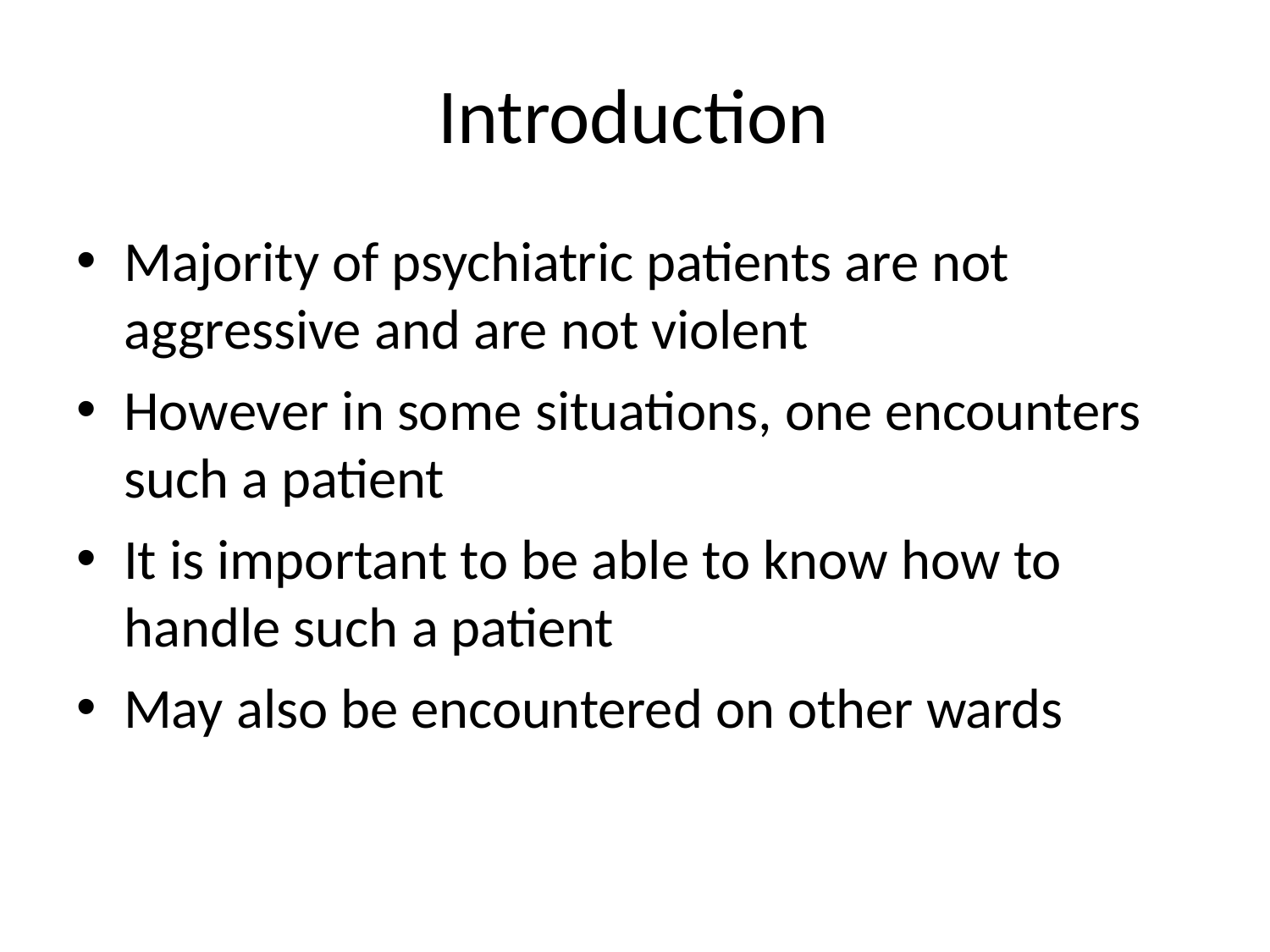

# Introduction
Majority of psychiatric patients are not aggressive and are not violent
However in some situations, one encounters such a patient
It is important to be able to know how to handle such a patient
May also be encountered on other wards